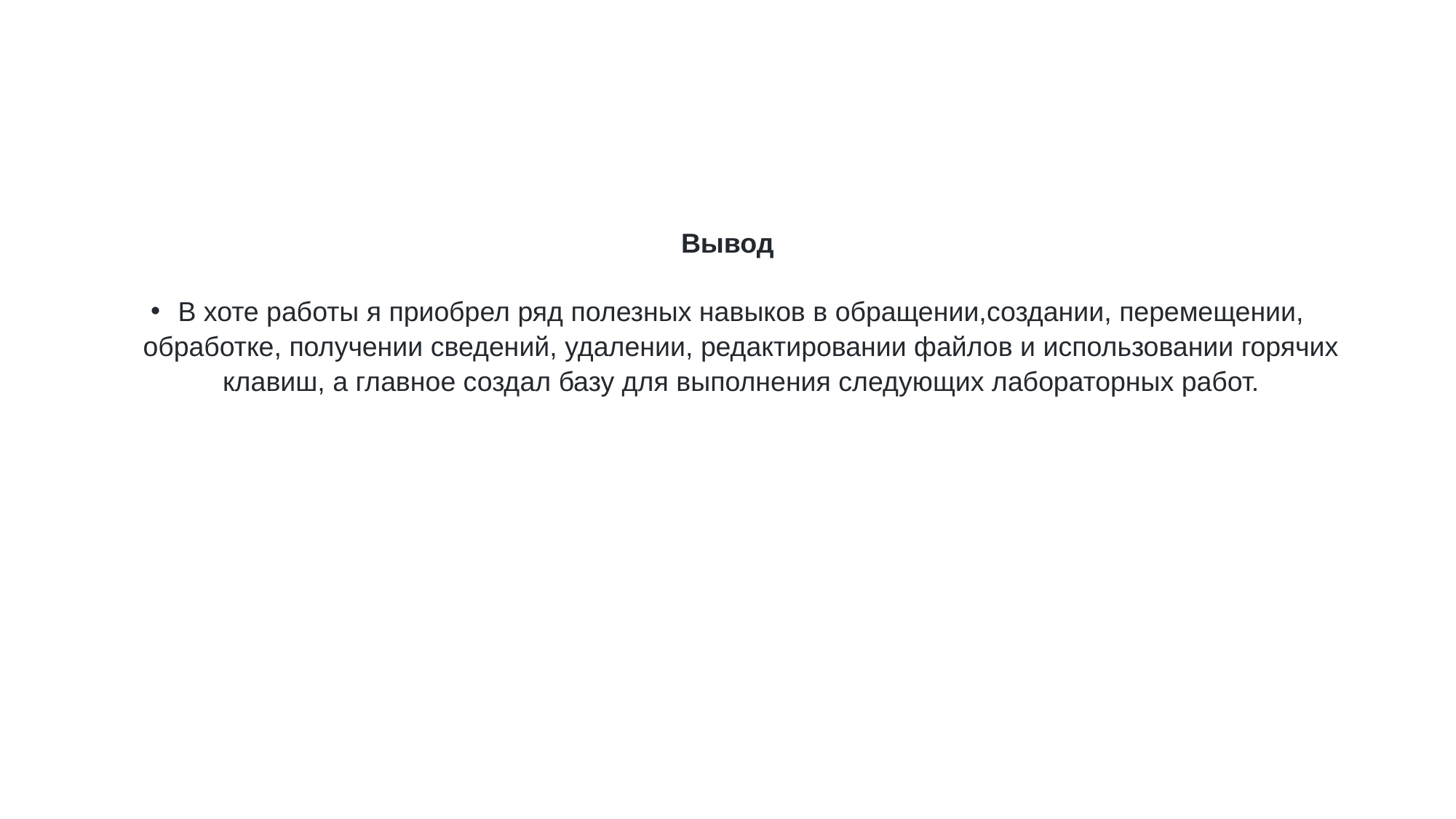

Вывод
В хоте работы я приобрел ряд полезных навыков в обращении,создании, перемещении, обработке, получении сведений, удалении, редактировании файлов и использовании горячих клавиш, а главное создал базу для выполнения следующих лабораторных работ.